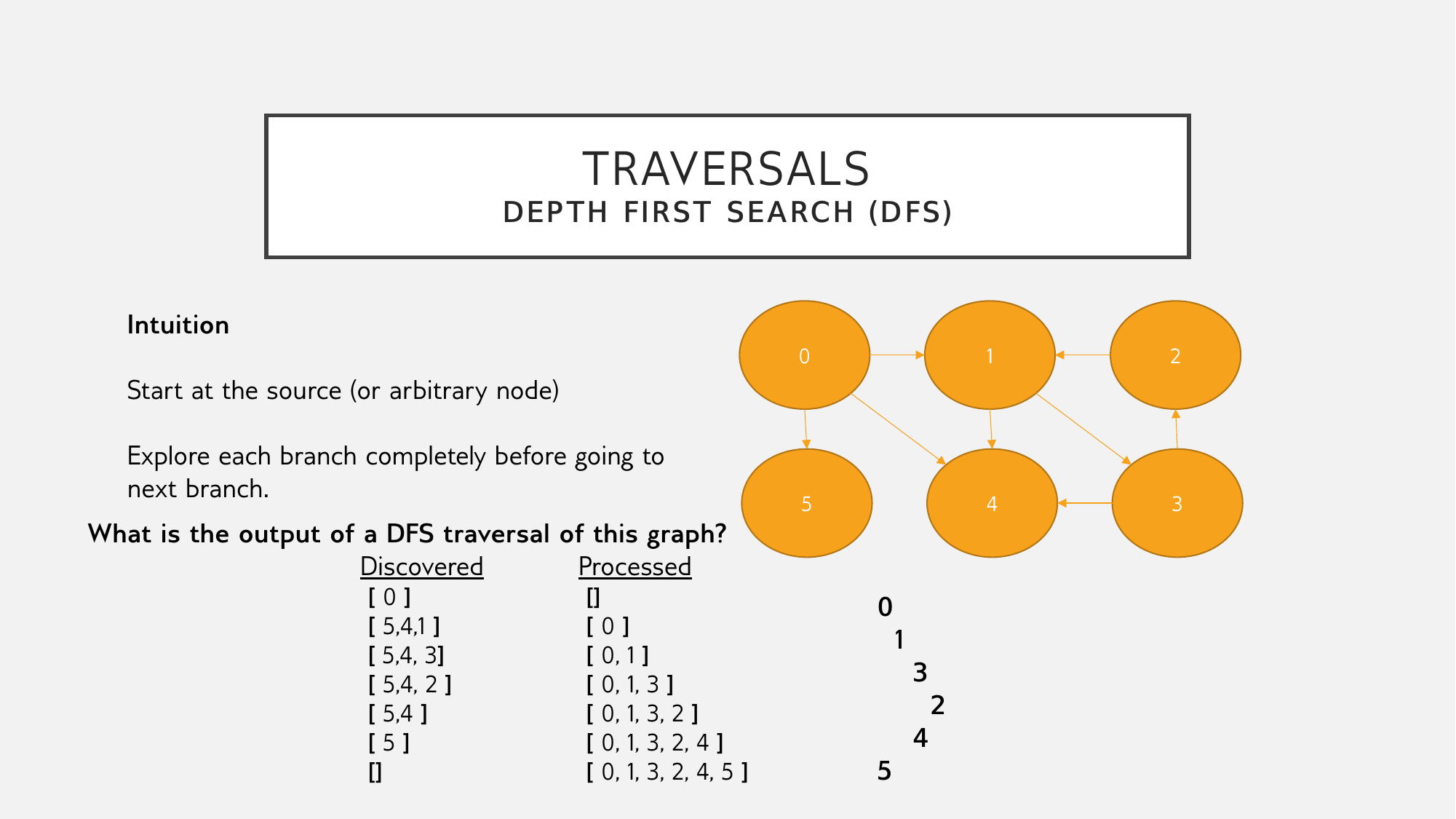

# Traversals Depth First Search (DFS)
Intuition

Start at the source (or arbitrary node)

Explore each branch completely before going to next branch.
0
1
2
5
4
3
What is the output of a DFS traversal of this graph?
Discovered	Processed
 [ 0 ] 		 []
 [ 5,4,1 ]    	 [ 0 ]
 [ 5,4, 3]  	 	 [ 0, 1 ]
 [ 5,4, 2 ]      	 [ 0, 1, 3 ]
 [ 5,4 ]         	 [ 0, 1, 3, 2 ]
 [ 5 ]          	 [ 0, 1, 3, 2, 4 ]
 []              	 [ 0, 1, 3, 2, 4, 5 ]
0
  1
    3
      2
    4
5